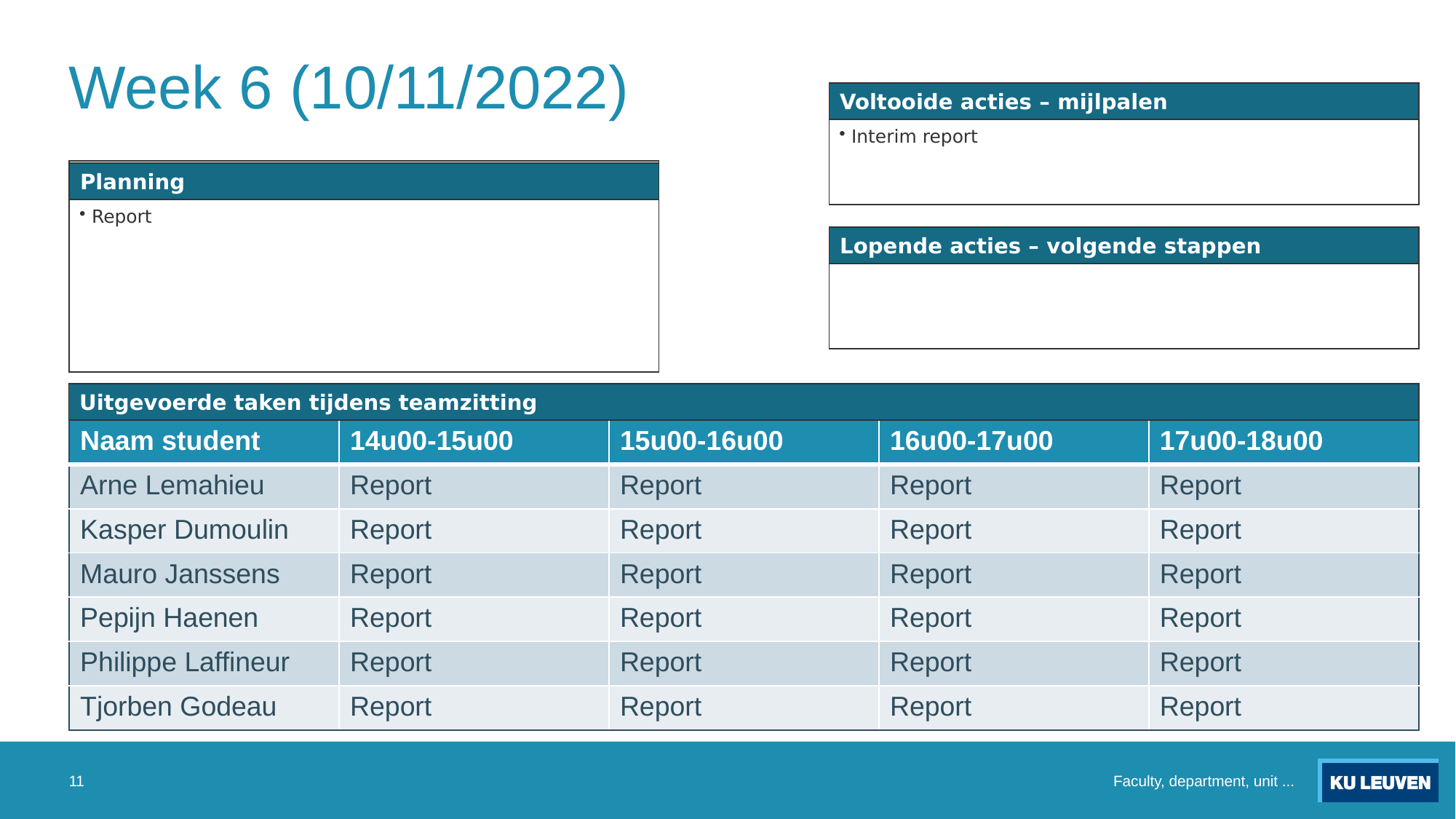

# Week 6 (10/11/2022)

Voltooide acties – mijlpalen
 Interim report

Planning
 Report

Lopende acties – volgende stappen

Uitgevoerde taken tijdens teamzitting
| Naam student | 14u00-15u00 | 15u00-16u00 | 16u00-17u00 | 17u00-18u00 |
| --- | --- | --- | --- | --- |
| Arne Lemahieu | Report | Report | Report | Report |
| Kasper Dumoulin | Report | Report | Report | Report |
| Mauro Janssens | Report | Report | Report | Report |
| Pepijn Haenen | Report | Report | Report | Report |
| Philippe Laffineur | Report | Report | Report | Report |
| Tjorben Godeau | Report | Report | Report | Report |
11
Faculty, department, unit ...